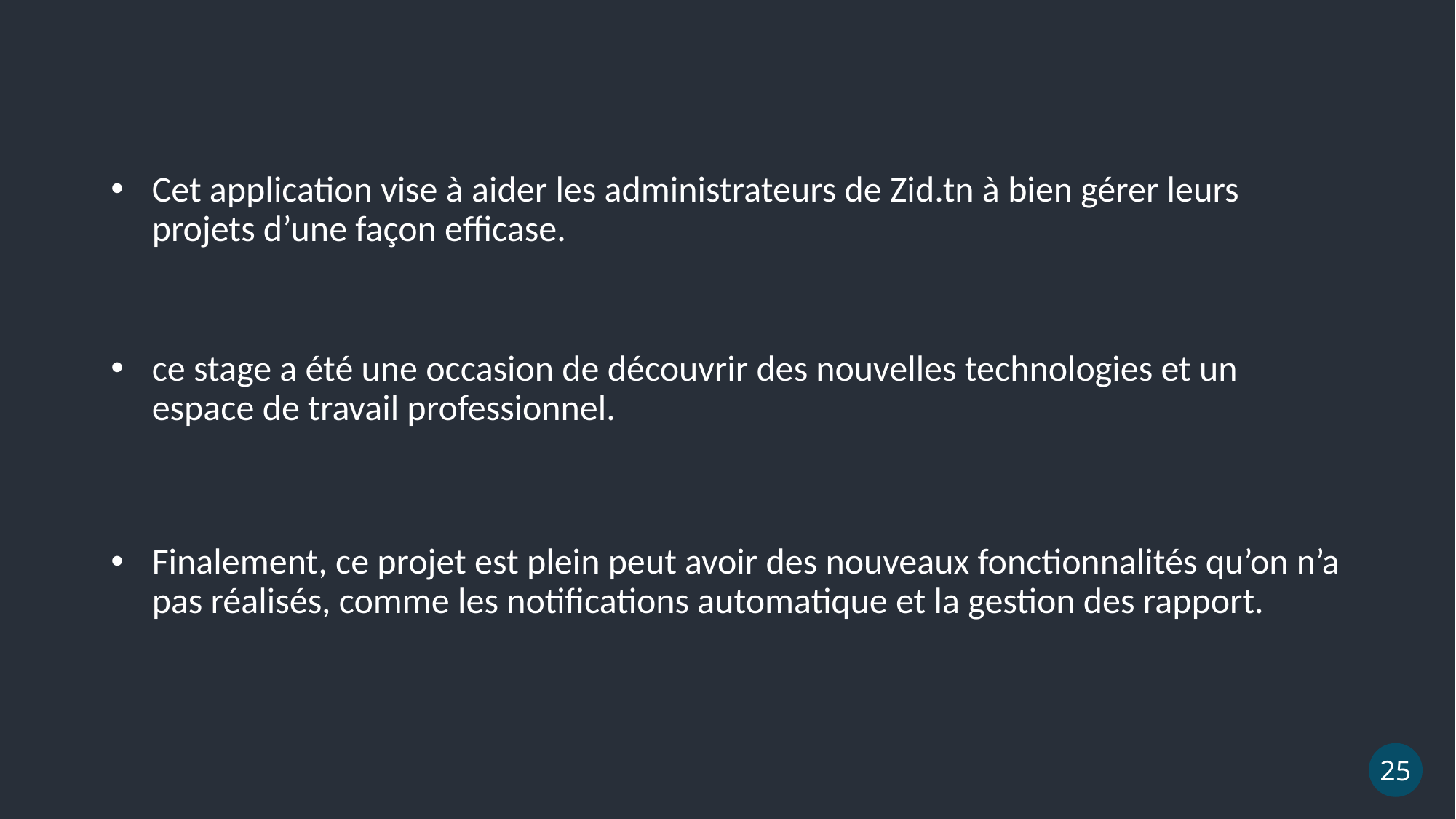

Cet application vise à aider les administrateurs de Zid.tn à bien gérer leurs projets d’une façon efficase.
ce stage a été une occasion de découvrir des nouvelles technologies et un espace de travail professionnel.
Finalement, ce projet est plein peut avoir des nouveaux fonctionnalités qu’on n’a pas réalisés, comme les notifications automatique et la gestion des rapport.
25